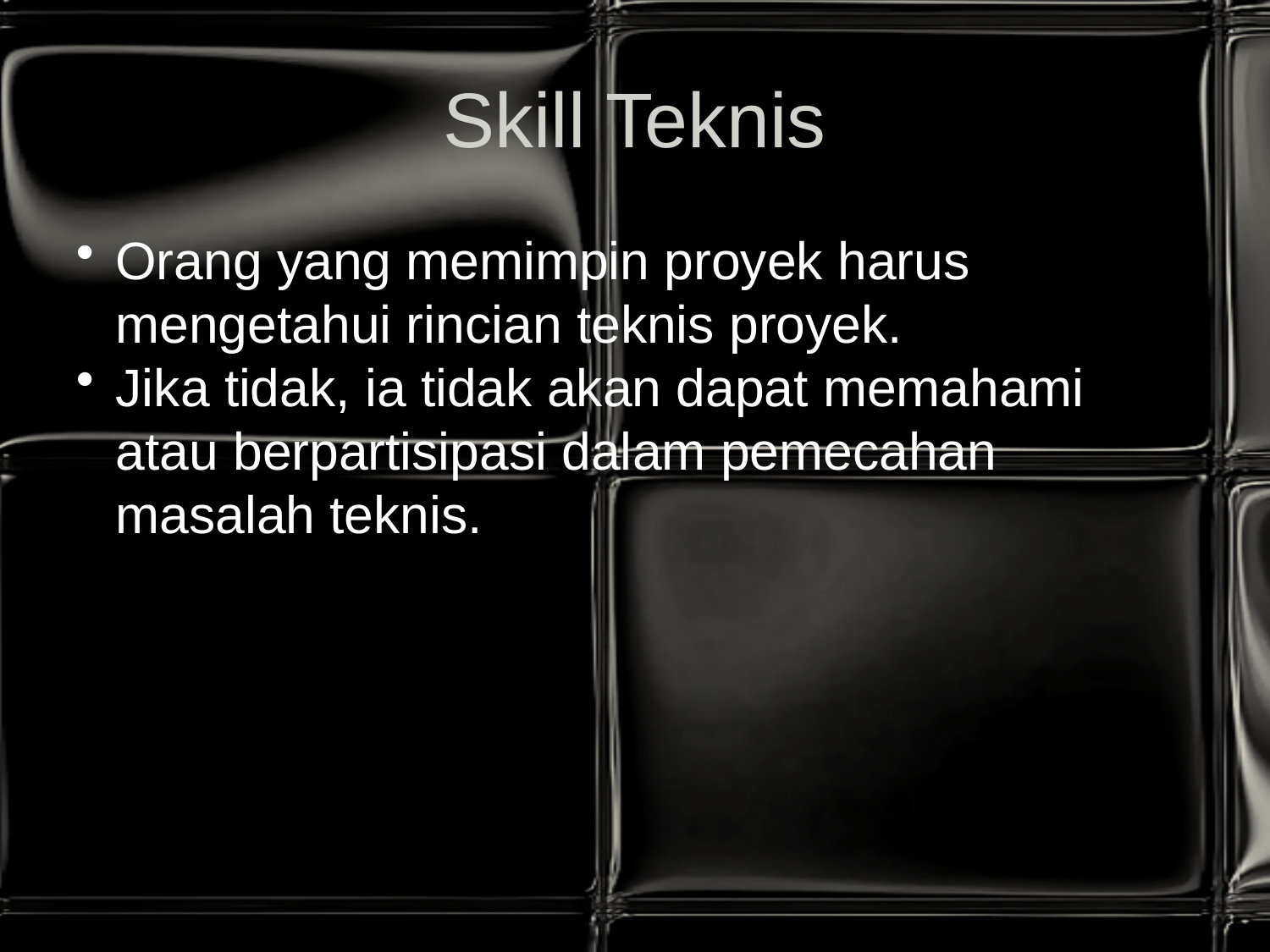

# Skill Teknis
Orang yang memimpin proyek harus mengetahui rincian teknis proyek.
Jika tidak, ia tidak akan dapat memahami atau berpartisipasi dalam pemecahan masalah teknis.